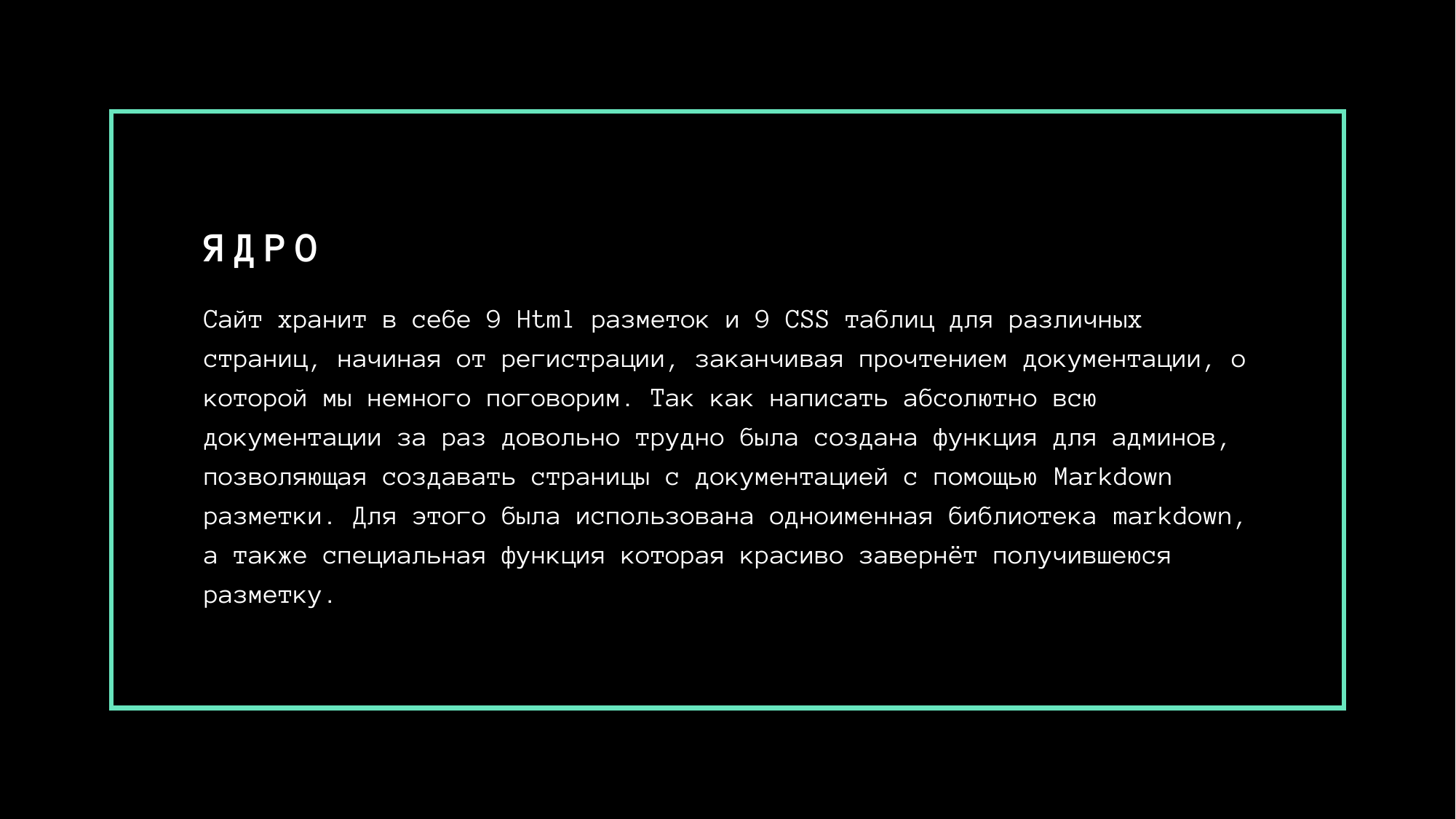

# Ядро
Сайт хранит в себе 9 Html разметок и 9 CSS таблиц для различных страниц, начиная от регистрации, заканчивая прочтением документации, о которой мы немного поговорим. Так как написать абсолютно всю документации за раз довольно трудно была создана функция для админов, позволяющая создавать страницы с документацией с помощью Markdown разметки. Для этого была использована одноименная библиотека markdown, а также специальная функция которая красиво завернёт получившеюся разметку.